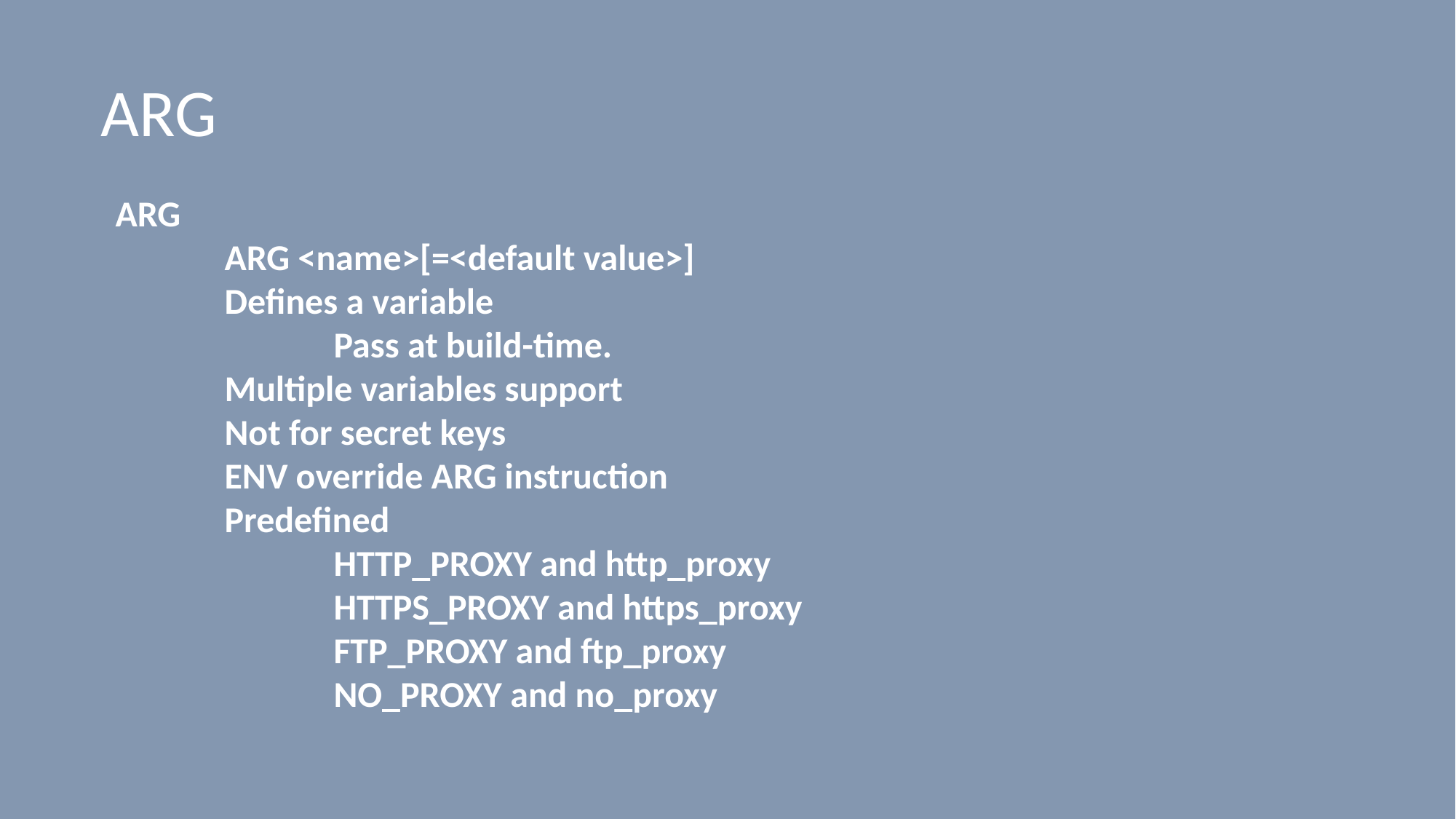

ARG
ARG
	ARG <name>[=<default value>]
	Defines a variable
	Pass at build-time.
Multiple variables support
Not for secret keys
ENV override ARG instruction
Predefined
	HTTP_PROXY and http_proxy
	HTTPS_PROXY and https_proxy
	FTP_PROXY and ftp_proxy
	NO_PROXY and no_proxy